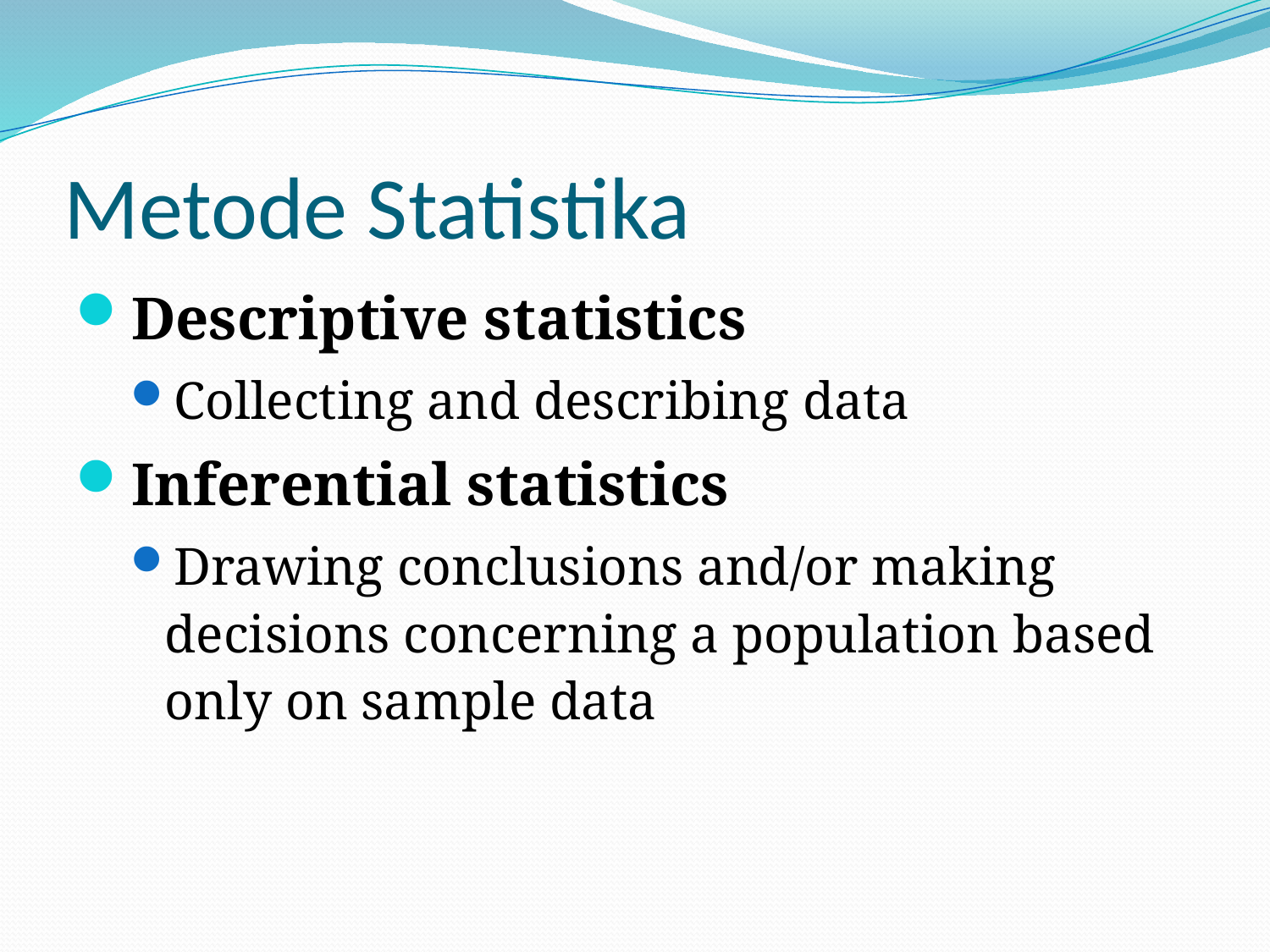

# Metode Statistika
Descriptive statistics
Collecting and describing data
Inferential statistics
Drawing conclusions and/or making decisions concerning a population based only on sample data